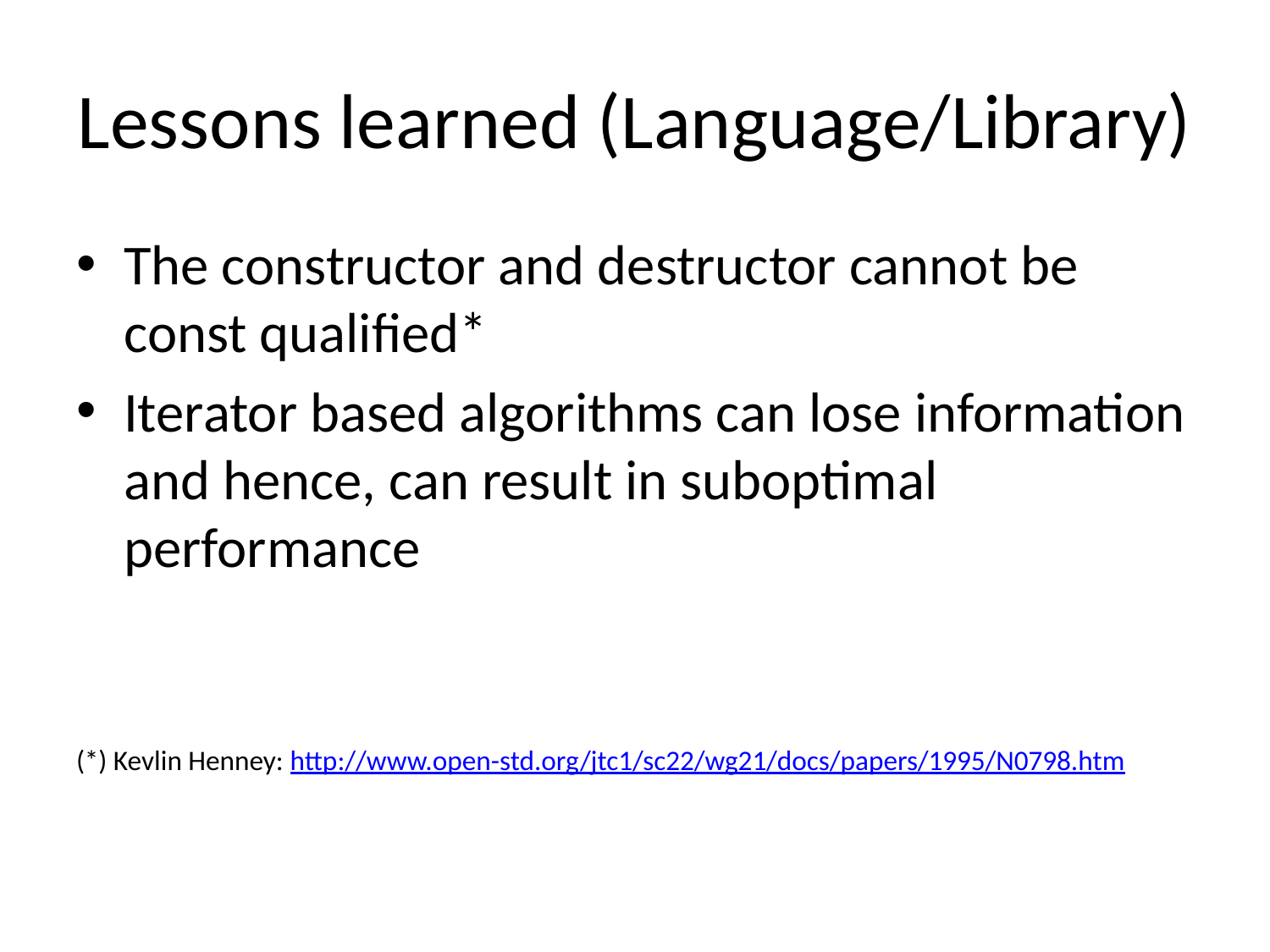

# Lessons learned (Language/Library)
The constructor and destructor cannot be const qualified*
Iterator based algorithms can lose information and hence, can result in suboptimal performance

(*) Kevlin Henney: http://www.open-std.org/jtc1/sc22/wg21/docs/papers/1995/N0798.htm